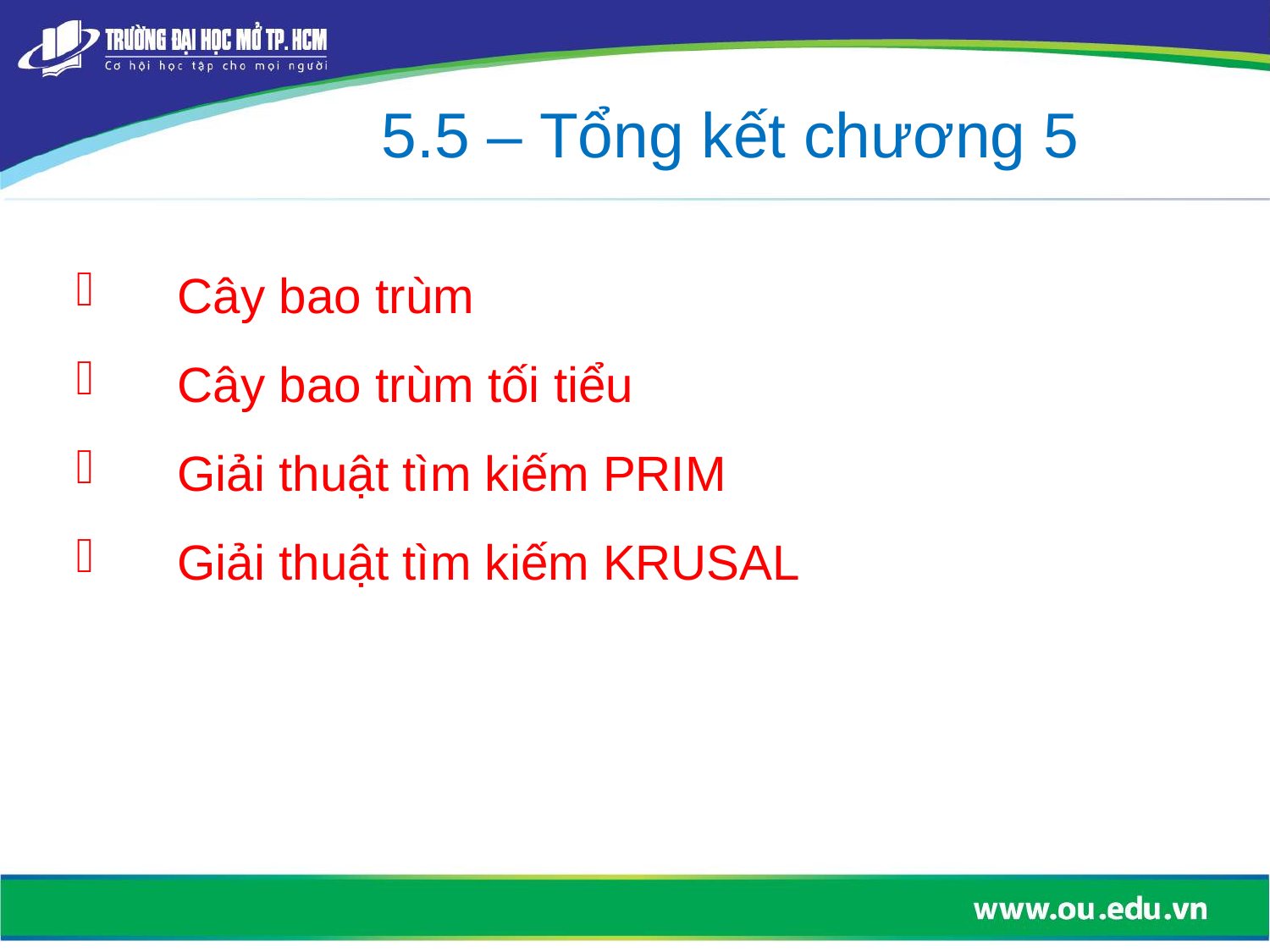

5.5 – Tổng kết chương 5
Cây bao trùm
Cây bao trùm tối tiểu
Giải thuật tìm kiếm PRIM
Giải thuật tìm kiếm KRUSAL